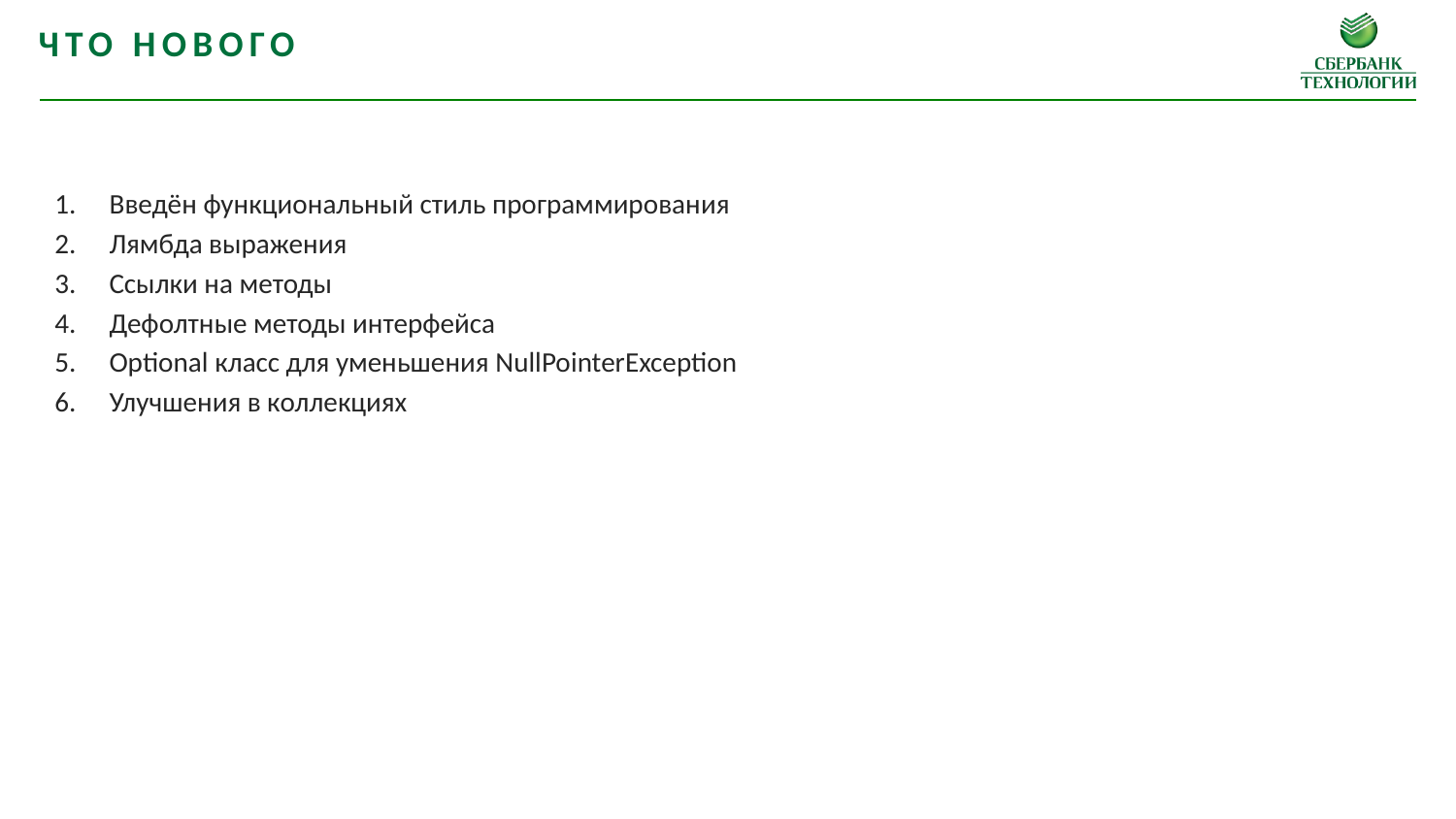

Что нового
Введён функциональный стиль программирования
Лямбда выражения
Ссылки на методы
Дефолтные методы интерфейса
Optional класс для уменьшения NullPointerException
Улучшения в коллекциях